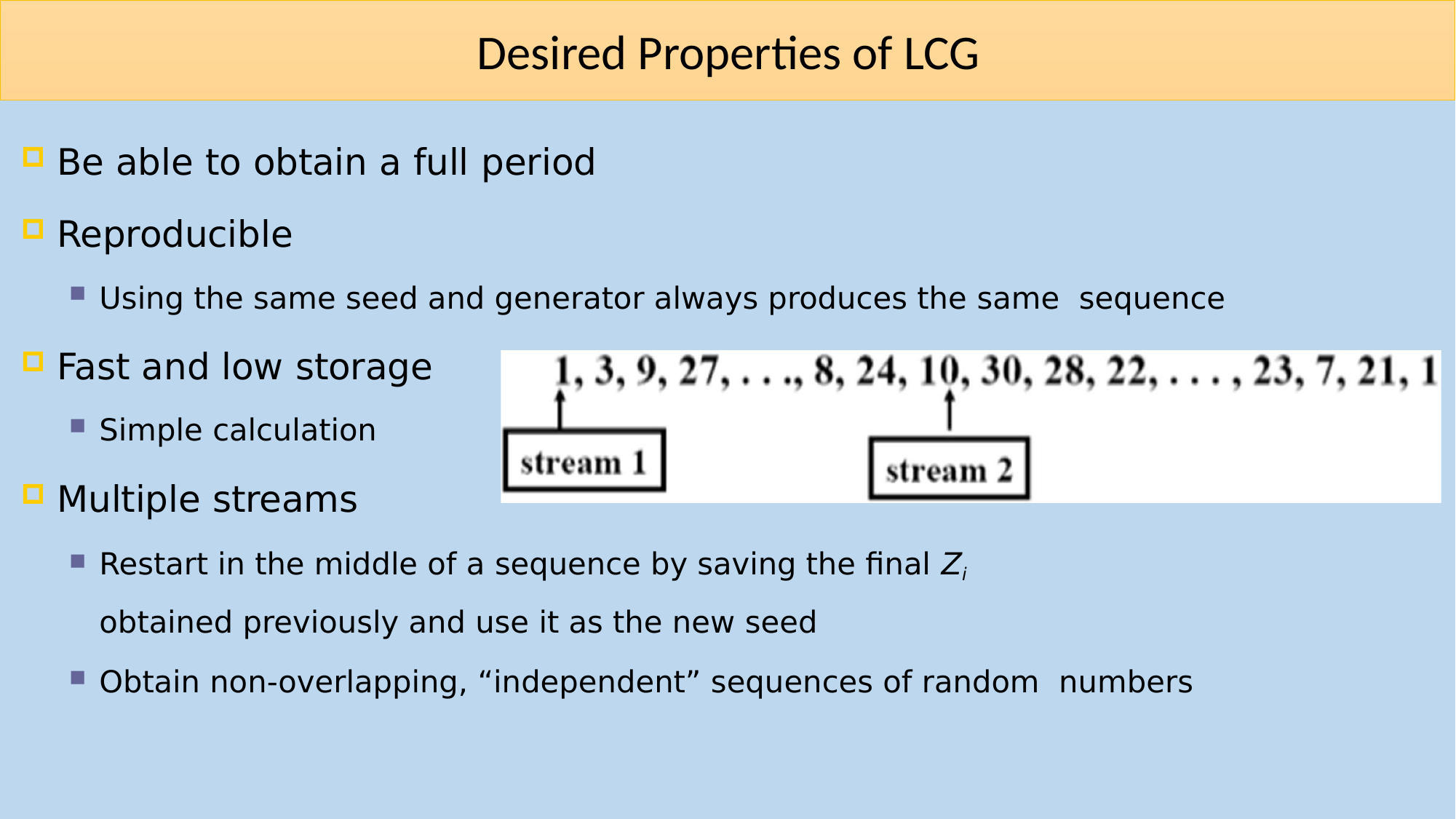

# Desired Properties of LCG
Be able to obtain a full period
Reproducible
Using the same seed and generator always produces the same  sequence
Fast and low storage
Simple calculation
Multiple streams
Restart in the middle of a sequence by saving the final Zi
obtained previously and use it as the new seed
Obtain non-overlapping, “independent” sequences of random  numbers